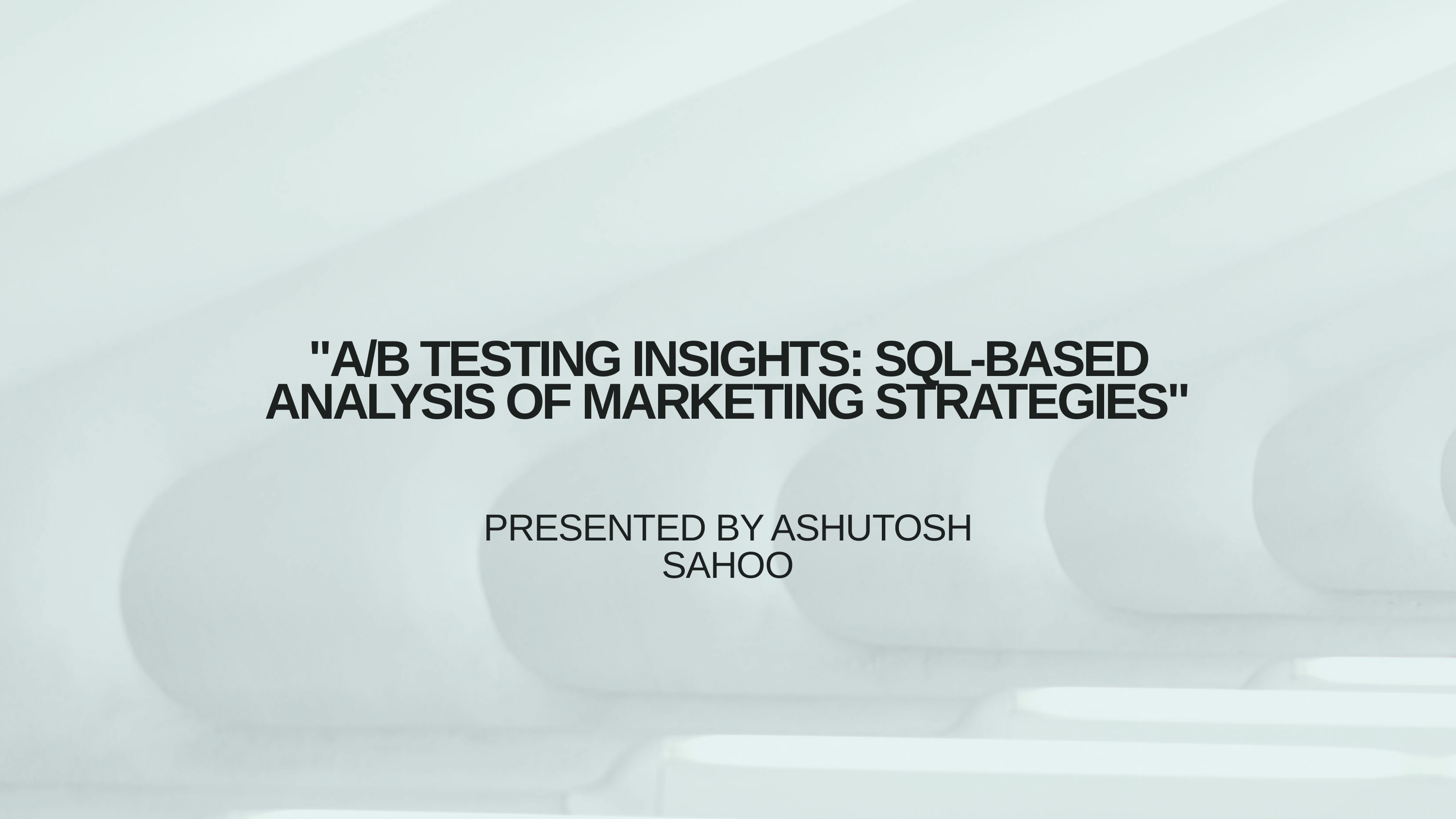

"A/B TESTING INSIGHTS: SQL-BASED ANALYSIS OF MARKETING STRATEGIES"
PRESENTED BY ASHUTOSH SAHOO